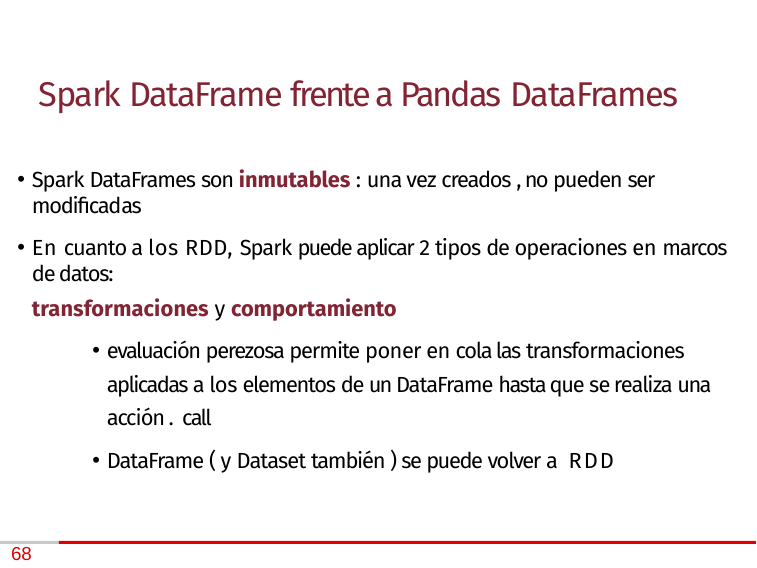

# Spark DataFrame frente a Pandas DataFrames
Spark DataFrames son inmutables : una vez creados , no pueden ser modificadas
En cuanto a los RDD, Spark puede aplicar 2 tipos de operaciones en marcos de datos:
transformaciones y comportamiento
evaluación perezosa permite poner en cola las transformaciones aplicadas a los elementos de un DataFrame hasta que se realiza una acción . call
DataFrame ( y Dataset también ) se puede volver a RDD
68 /74